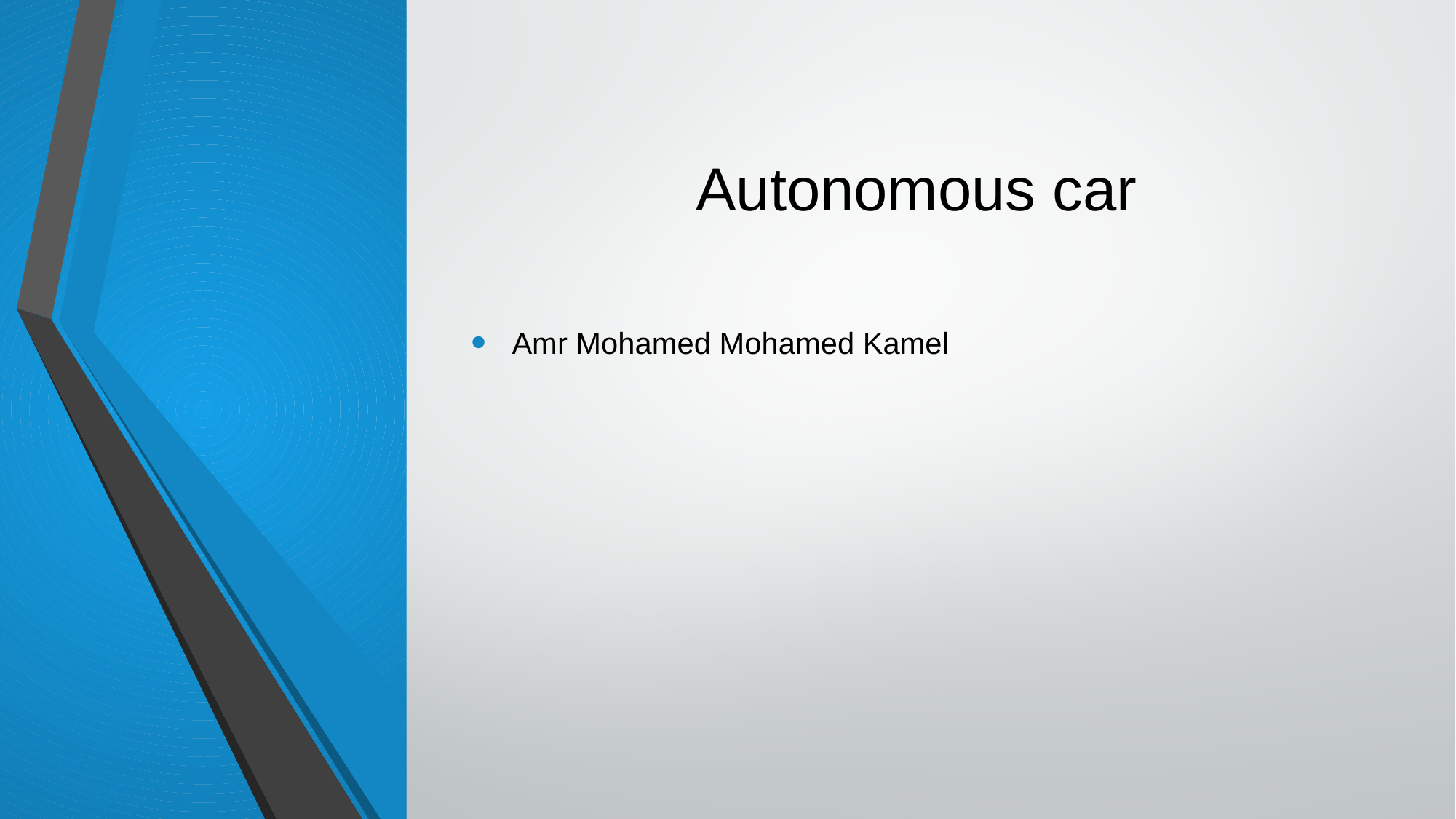

# Autonomous car

Amr Mohamed Mohamed Kamel